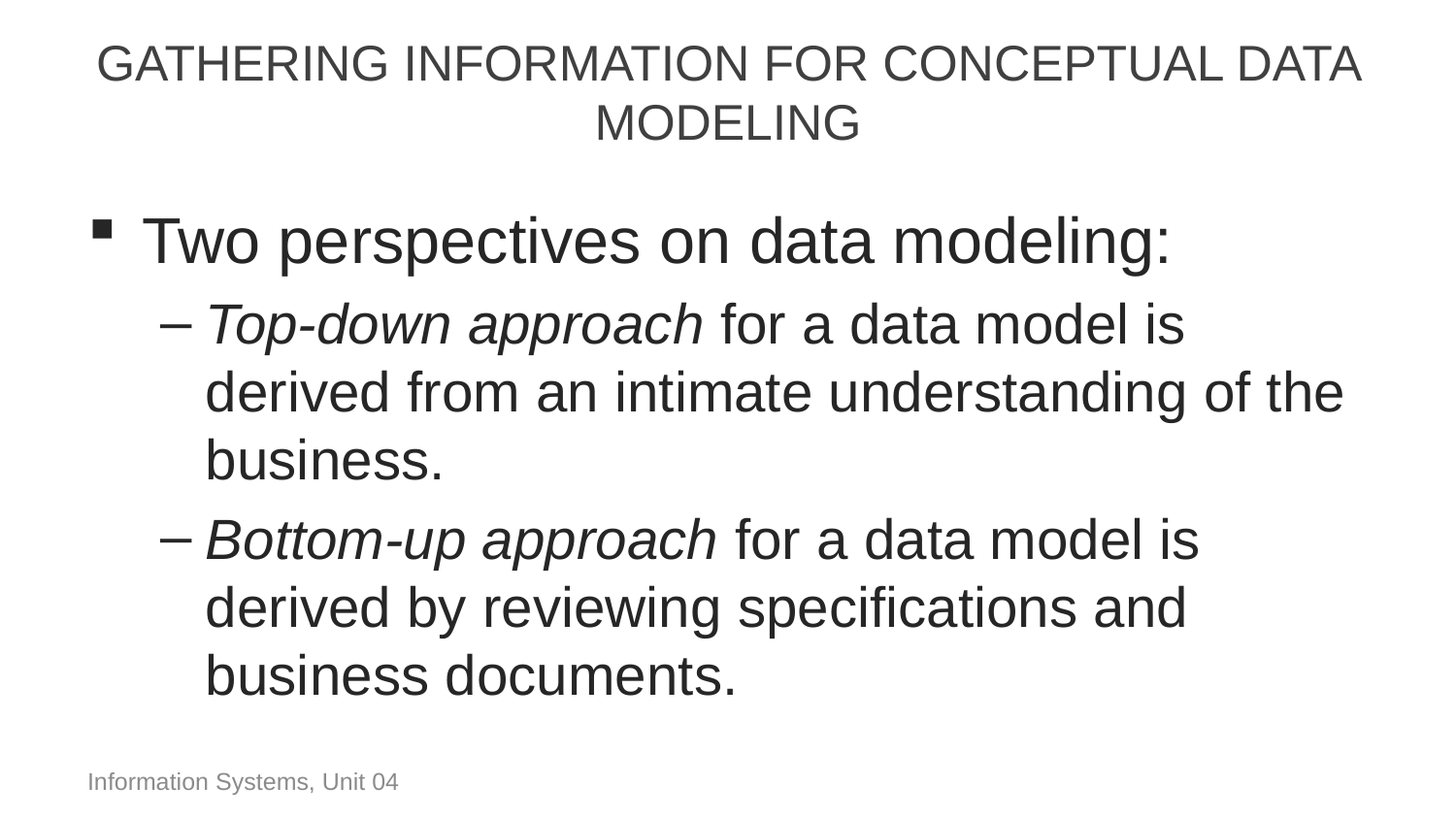

# Gathering Information for Conceptual Data Modeling
Two perspectives on data modeling:
Top-down approach for a data model is derived from an intimate understanding of the business.
Bottom-up approach for a data model is derived by reviewing specifications and business documents.
Information Systems, Unit 04
13